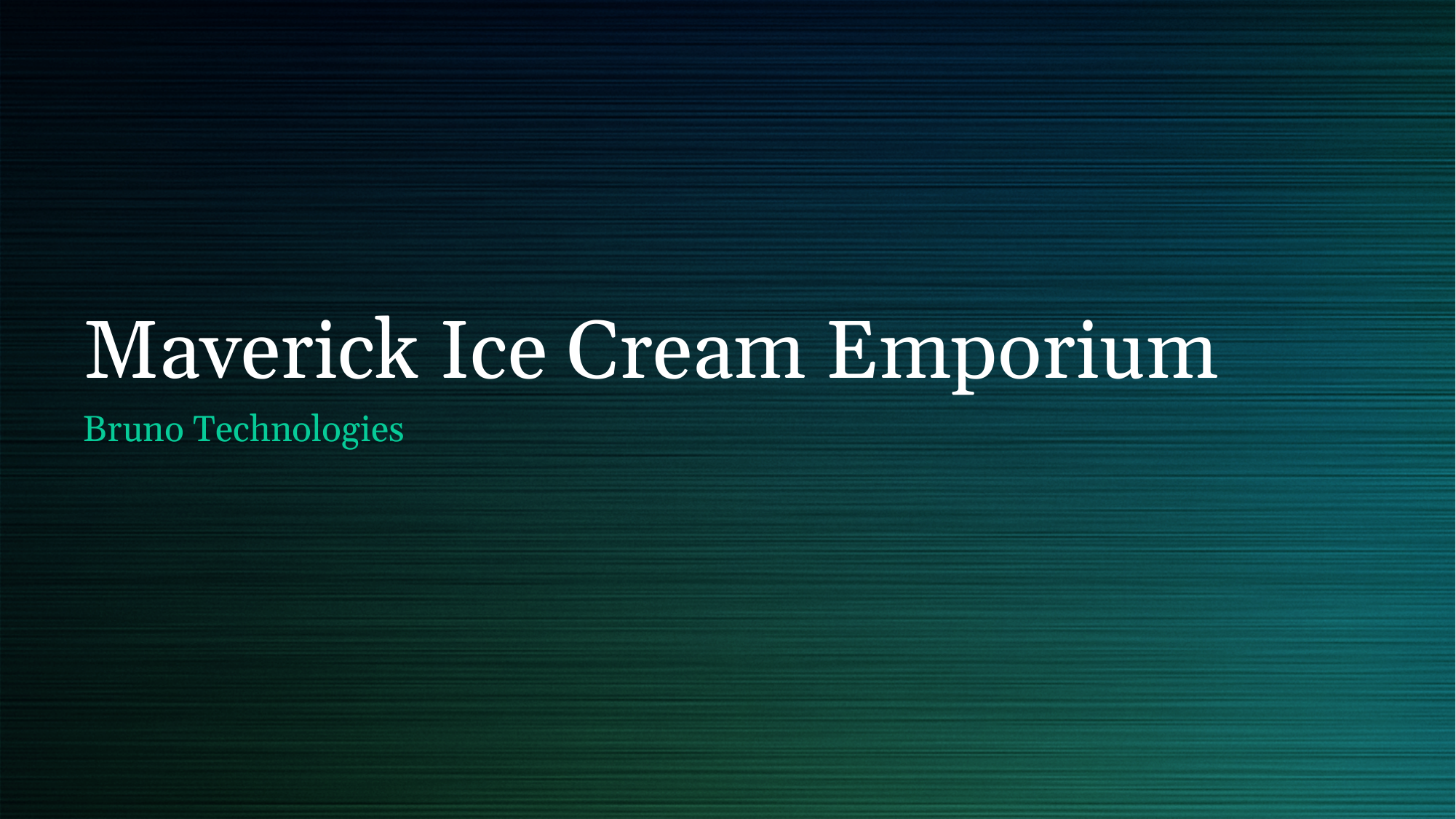

# Maverick Ice Cream Emporium
Bruno Technologies